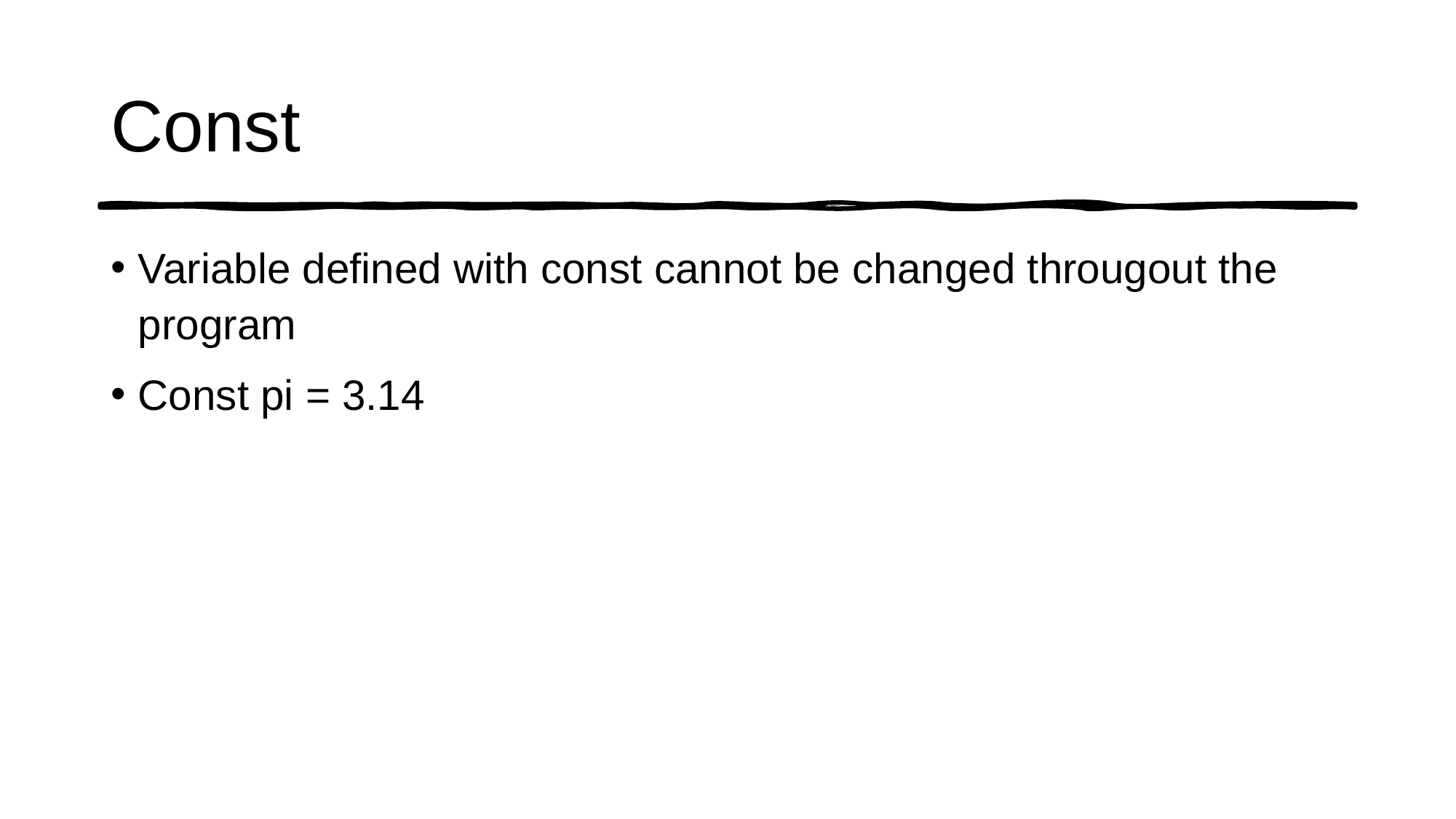

# Const
Variable defined with const cannot be changed througout the program
Const pi = 3.14